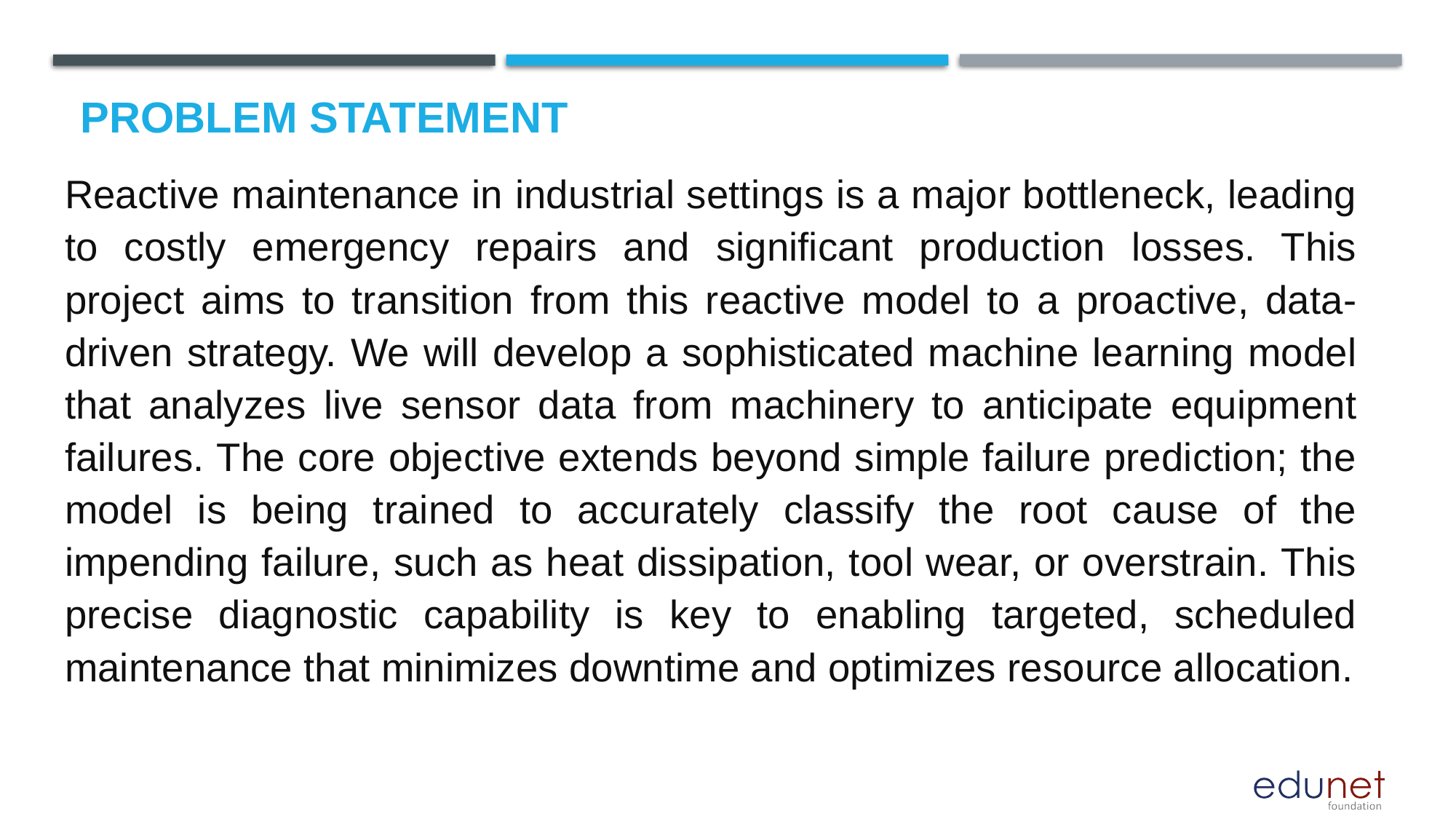

# Problem Statement
Reactive maintenance in industrial settings is a major bottleneck, leading to costly emergency repairs and significant production losses. This project aims to transition from this reactive model to a proactive, data-driven strategy. We will develop a sophisticated machine learning model that analyzes live sensor data from machinery to anticipate equipment failures. The core objective extends beyond simple failure prediction; the model is being trained to accurately classify the root cause of the impending failure, such as heat dissipation, tool wear, or overstrain. This precise diagnostic capability is key to enabling targeted, scheduled maintenance that minimizes downtime and optimizes resource allocation.